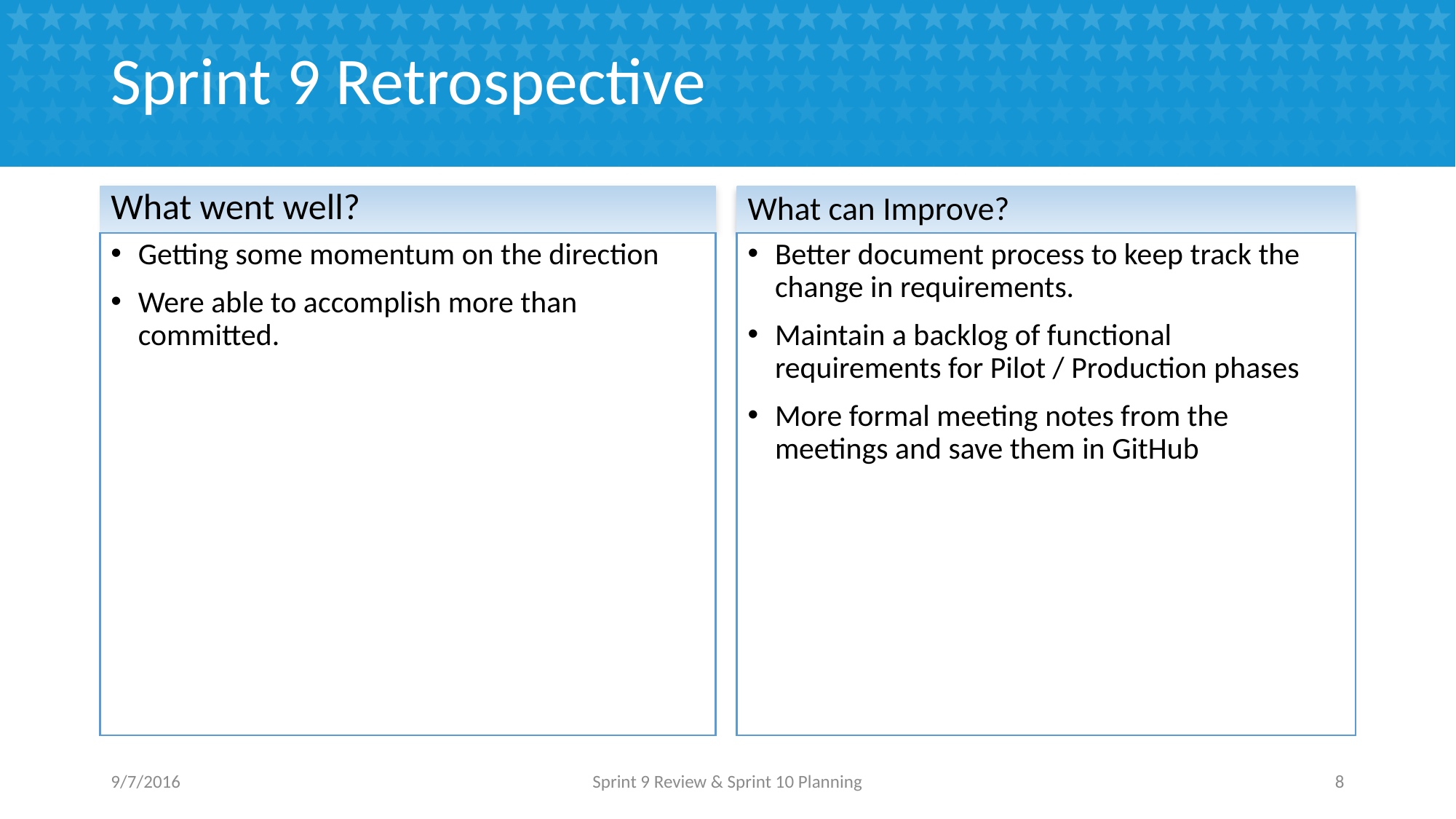

# Sprint 9 Retrospective
What went well?
What can Improve?
Getting some momentum on the direction
Were able to accomplish more than committed.
Better document process to keep track the change in requirements.
Maintain a backlog of functional requirements for Pilot / Production phases
More formal meeting notes from the meetings and save them in GitHub

9/7/2016
Sprint 9 Review & Sprint 10 Planning
8